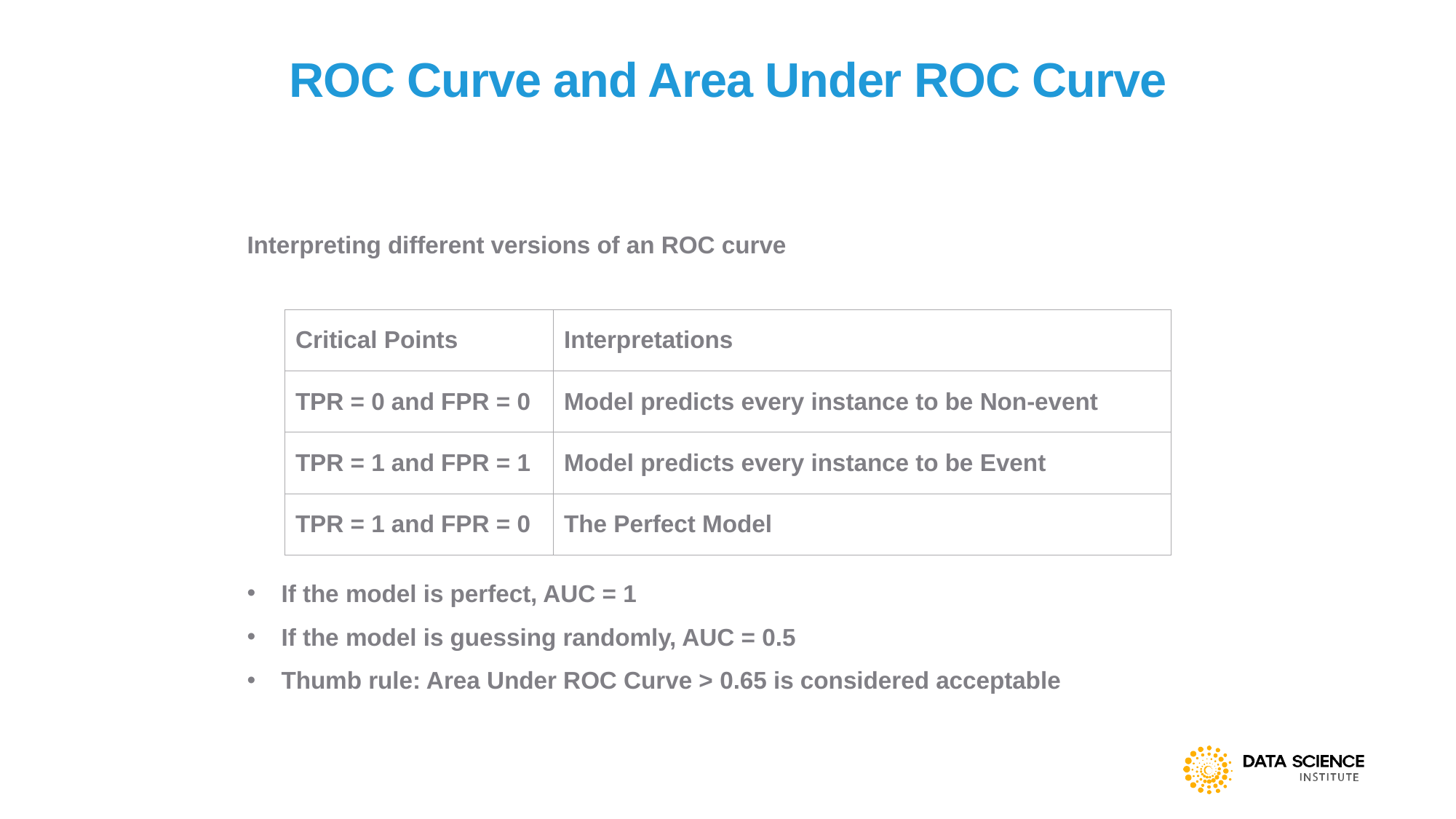

# ROC Curve and Area Under ROC Curve
Interpreting different versions of an ROC curve

If the model is perfect, AUC = 1
If the model is guessing randomly, AUC = 0.5
Thumb rule: Area Under ROC Curve > 0.65 is considered acceptable

| Critical Points | Interpretations |
| --- | --- |
| TPR = 0 and FPR = 0 | Model predicts every instance to be Non-event |
| TPR = 1 and FPR = 1 | Model predicts every instance to be Event |
| TPR = 1 and FPR = 0 | The Perfect Model |